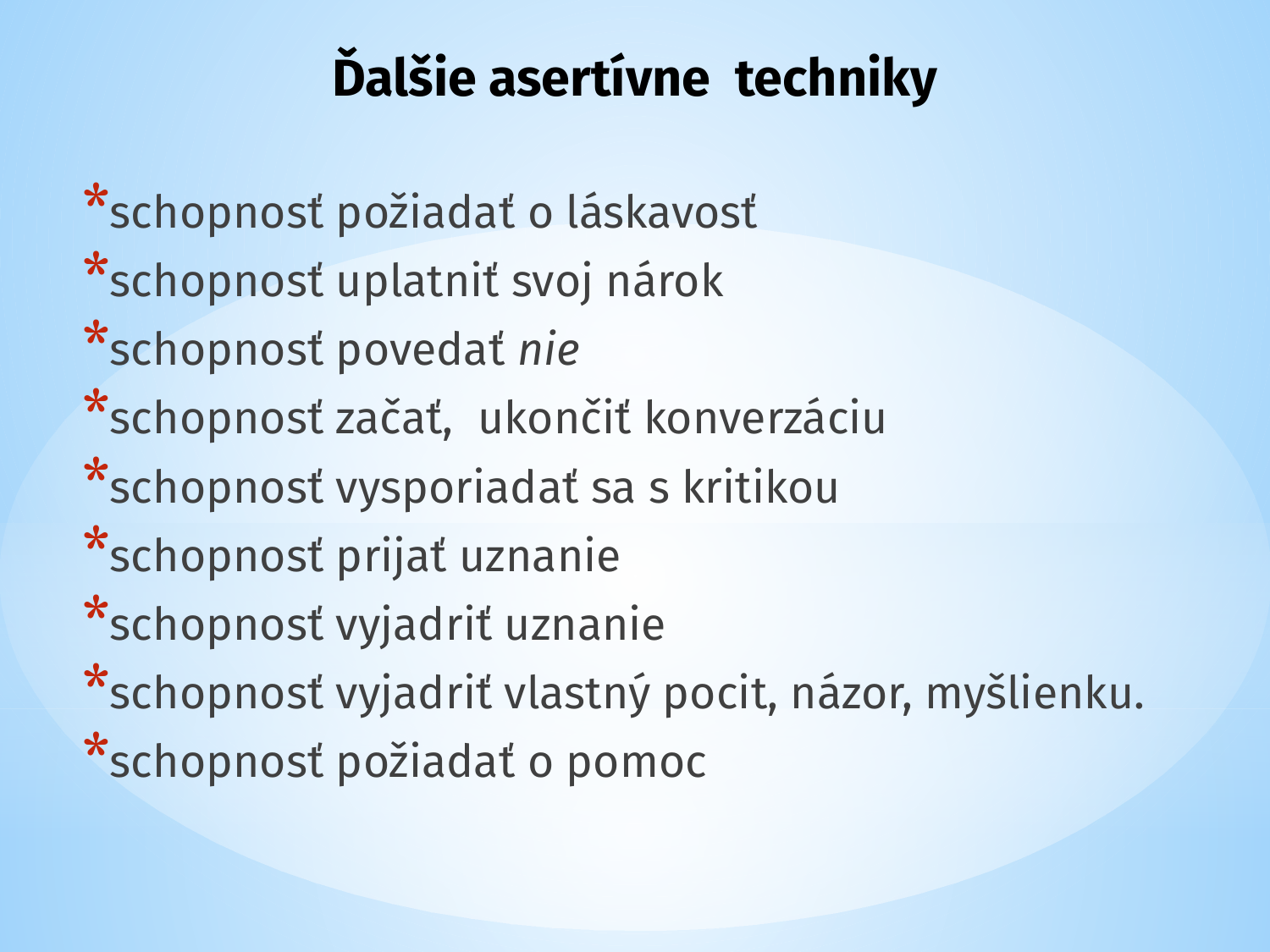

# Ďalšie asertívne  techniky
schopnosť požiadať o láskavosť
schopnosť uplatniť svoj nárok
schopnosť povedať nie
schopnosť začať,  ukončiť konverzáciu
schopnosť vysporiadať sa s kritikou
schopnosť prijať uznanie
schopnosť vyjadriť uznanie
schopnosť vyjadriť vlastný pocit, názor, myšlienku.
schopnosť požiadať o pomoc